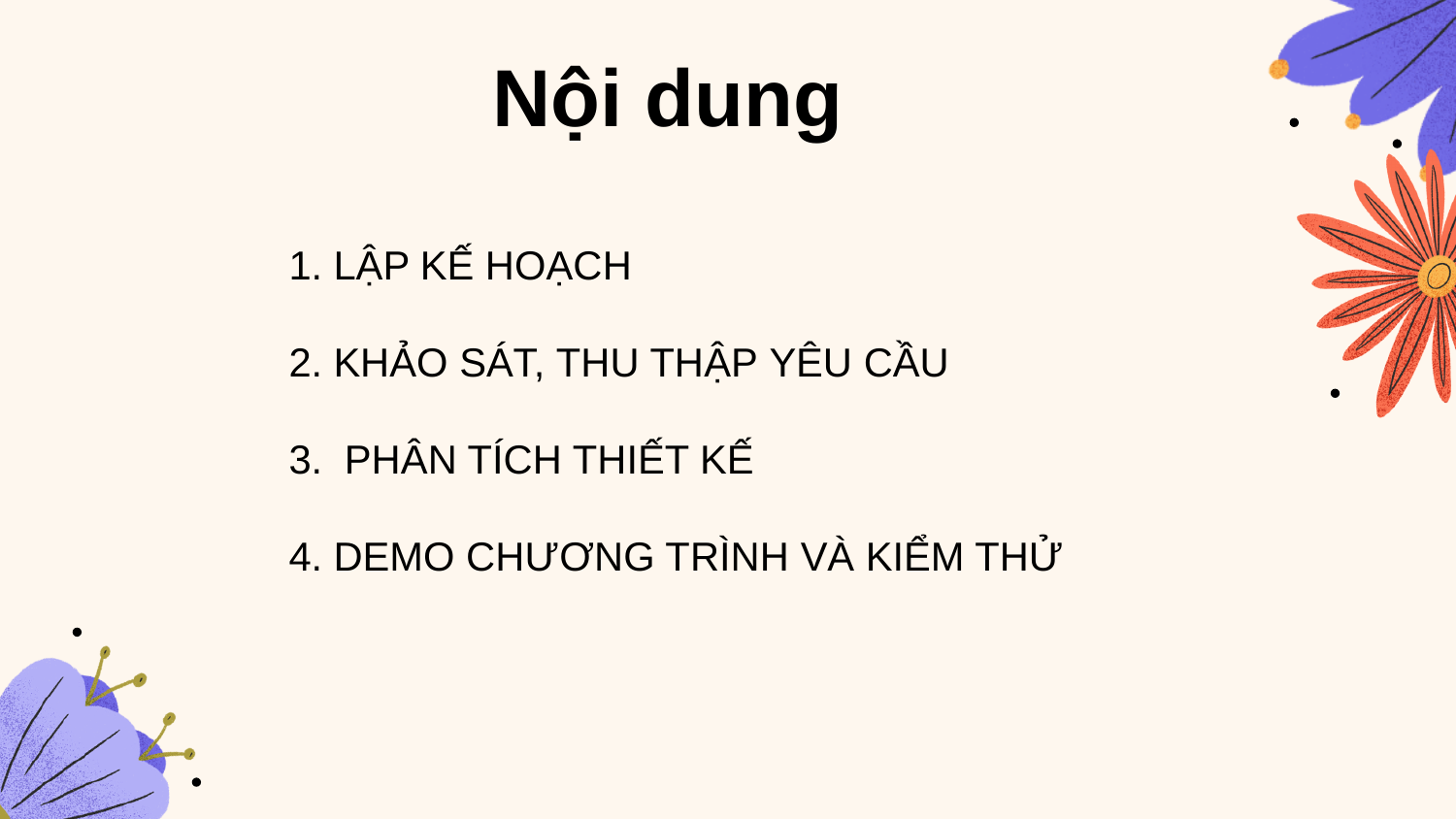

# Nội dung

1. LẬP KẾ HOẠCH
2. KHẢO SÁT, THU THẬP YÊU CẦU
3.  PHÂN TÍCH THIẾT KẾ
4. DEMO CHƯƠNG TRÌNH VÀ KIỂM THỬ